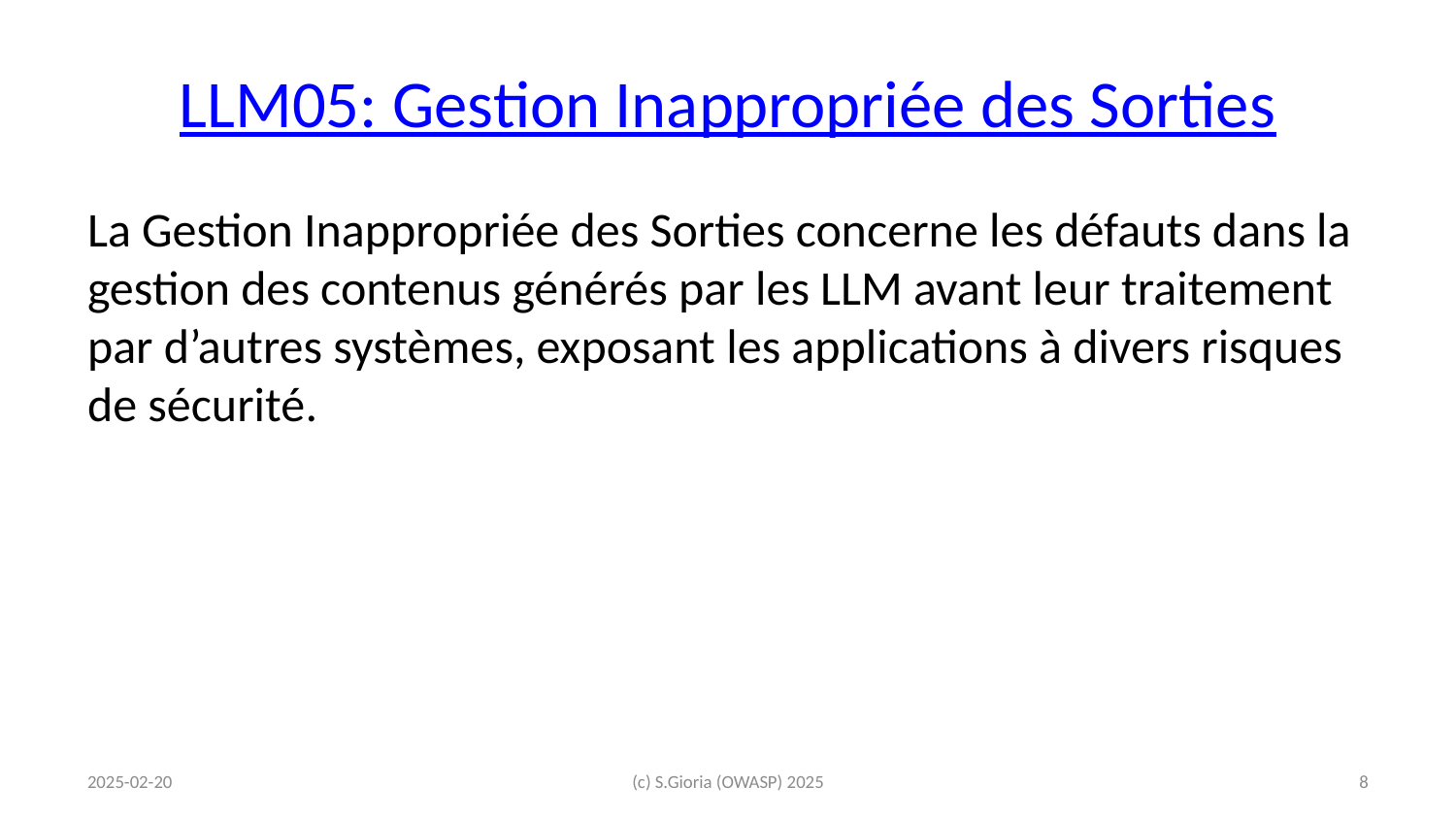

# LLM05: Gestion Inappropriée des Sorties
La Gestion Inappropriée des Sorties concerne les défauts dans la gestion des contenus générés par les LLM avant leur traitement par d’autres systèmes, exposant les applications à divers risques de sécurité.
2025-02-20
(c) S.Gioria (OWASP) 2025
8